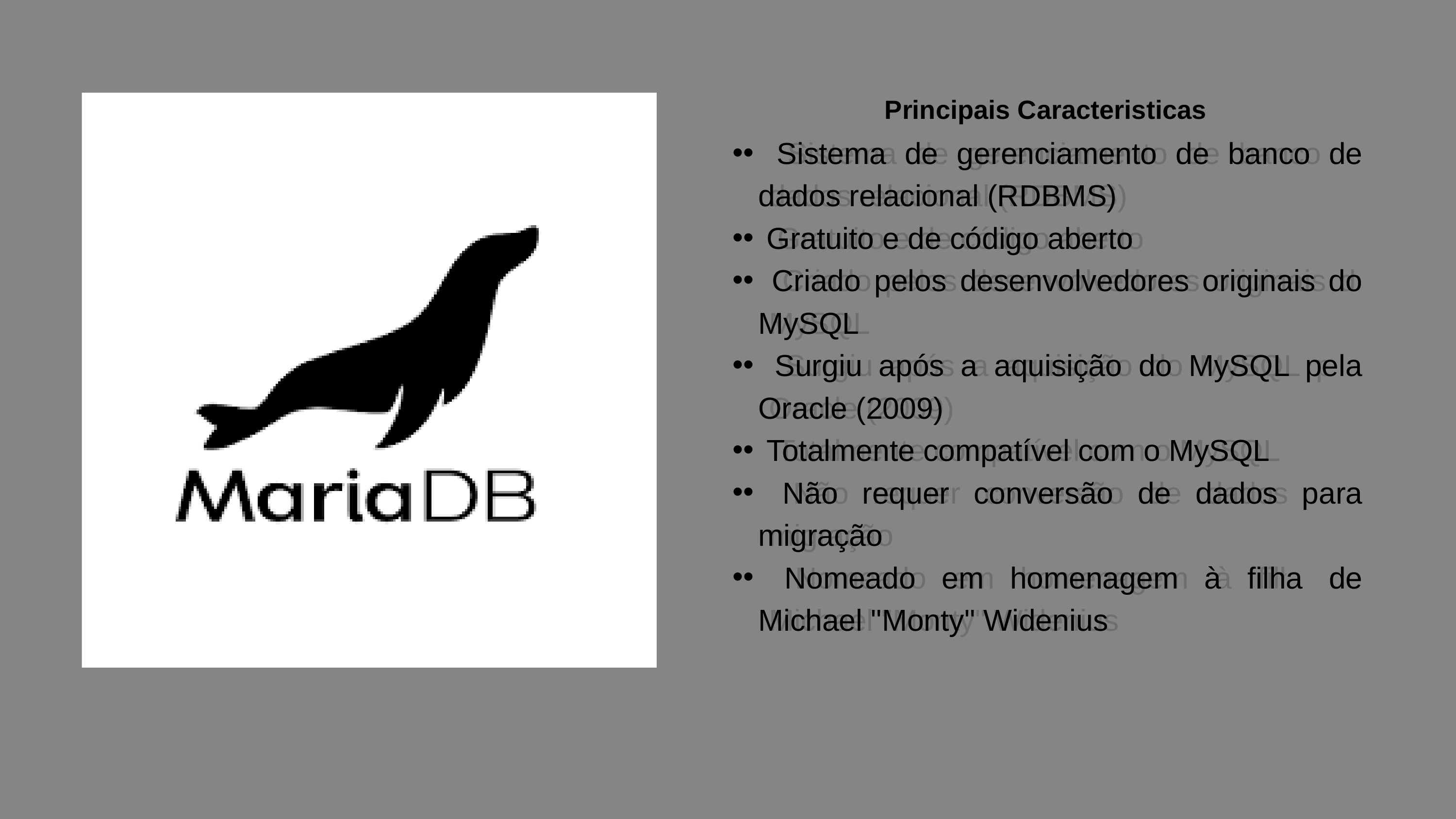

Principais Caracteristicas

 Sistema de gerenciamento de banco de dados relacional (RDBMS)
 Gratuito e de código aberto
 Criado pelos desenvolvedores originais do MySQL
 Surgiu após a aquisição do MySQL pela Oracle (2009)
 Totalmente compatível com o MySQL
 Não requer conversão de dados para migração
 Nomeado em homenagem à filha de Michael "Monty" Widenius
 Sistema de gerenciamento de banco de dados relacional (RDBMS)
 Gratuito e de código aberto
 Criado pelos desenvolvedores originais do MySQL
 Surgiu após a aquisição do MySQL pela Oracle (2009)
 Totalmente compatível com o MySQL
 Não requer conversão de dados para migração
 Nomeado em homenagem à filha de Michael "Monty" Widenius